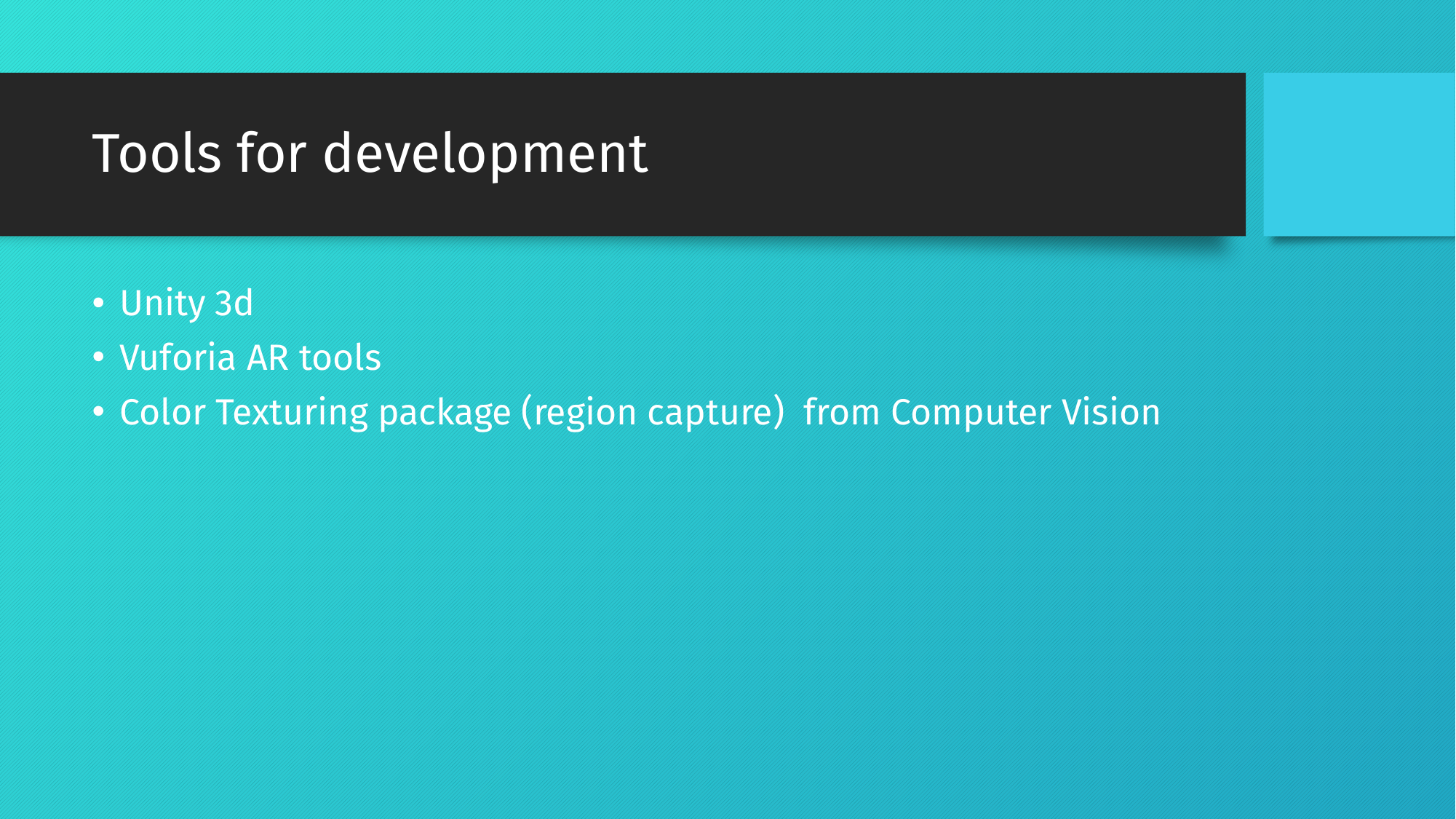

# Tools for development
Unity 3d
Vuforia AR tools
Color Texturing package (region capture)  from Computer Vision